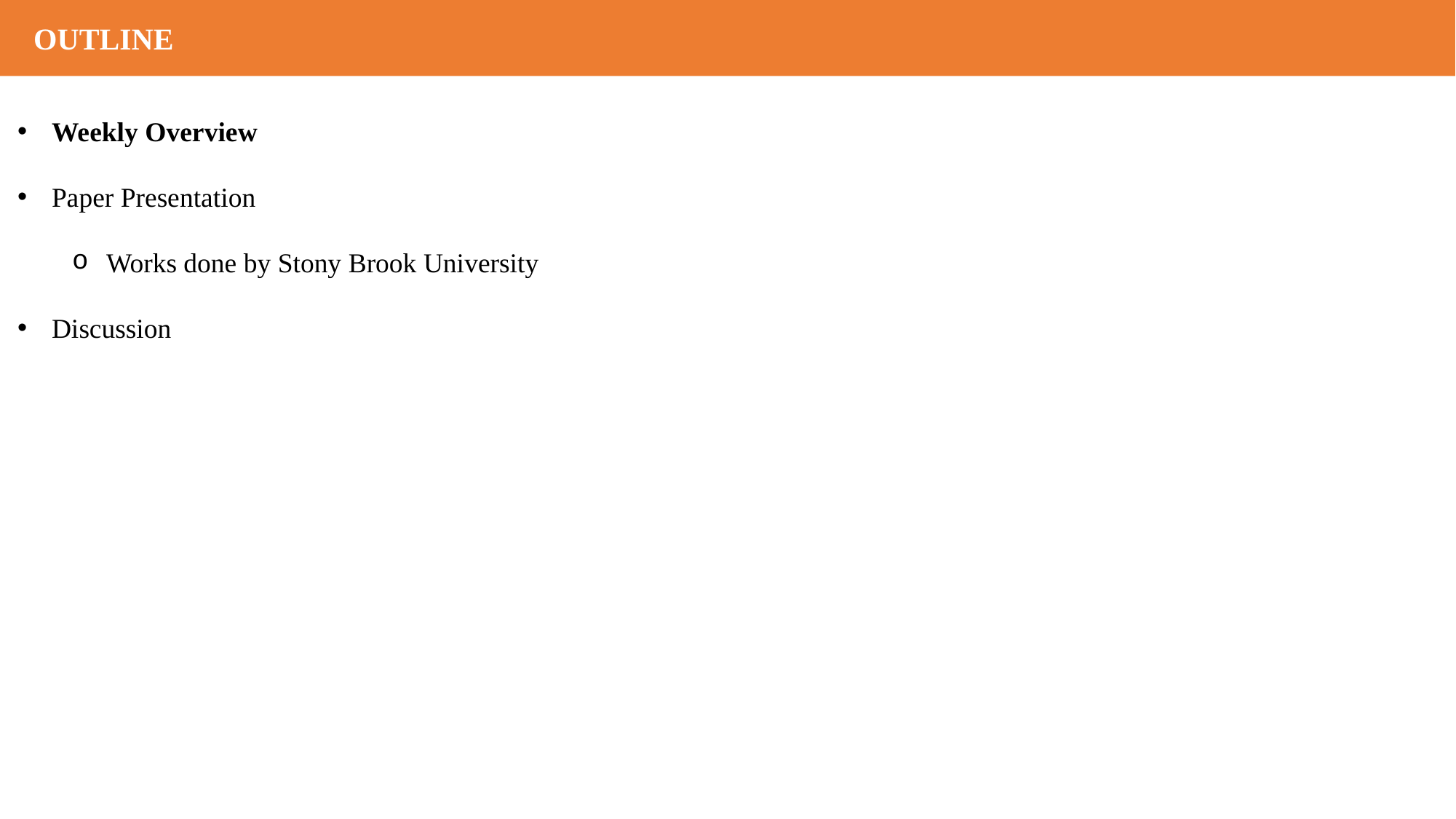

OUTLINE
Weekly Overview
Paper Presentation
Works done by Stony Brook University
Discussion